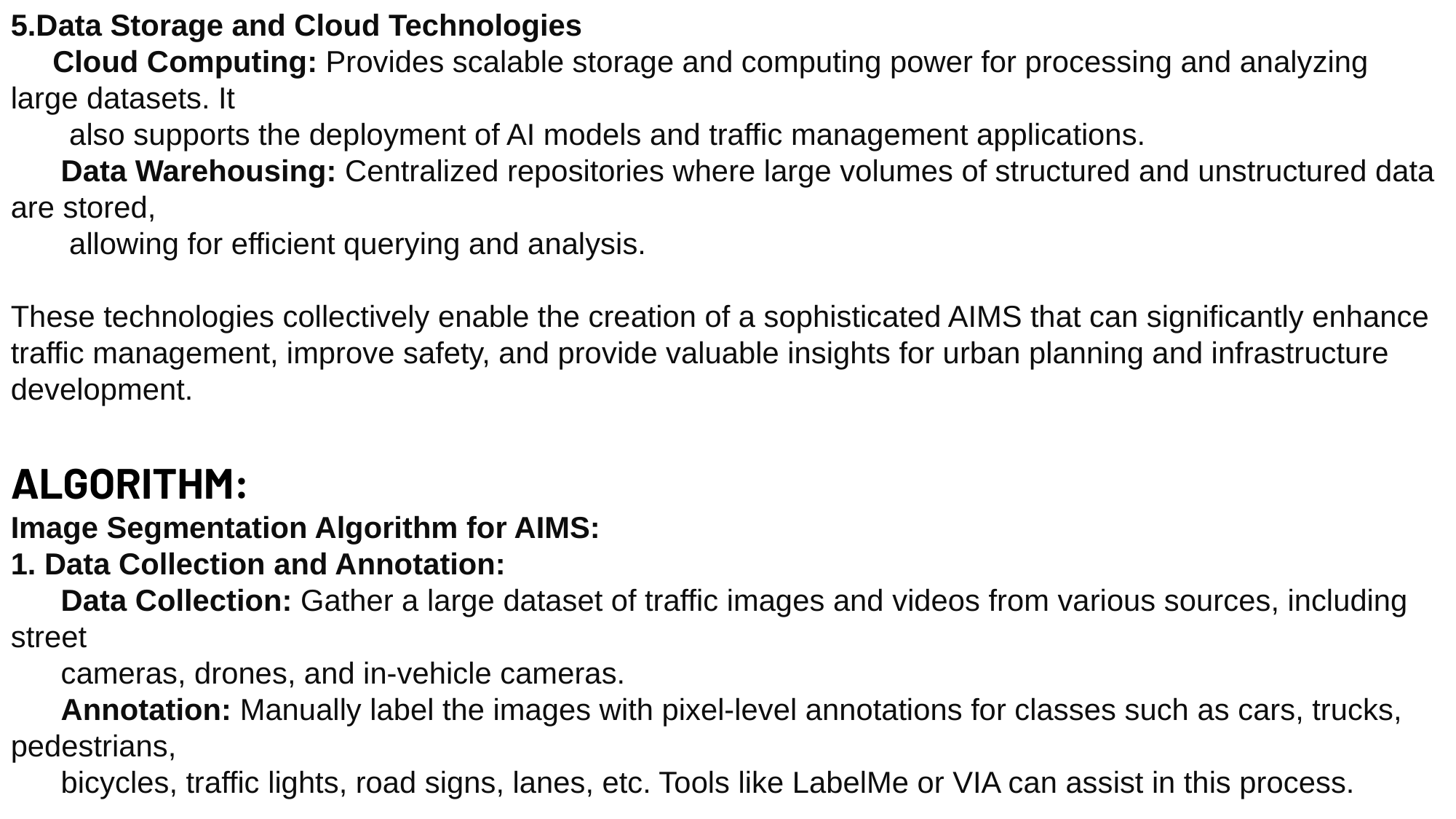

5.Data Storage and Cloud Technologies
     Cloud Computing: Provides scalable storage and computing power for processing and analyzing large datasets. It
       also supports the deployment of AI models and traffic management applications.
      Data Warehousing: Centralized repositories where large volumes of structured and unstructured data are stored,
       allowing for efficient querying and analysis.

These technologies collectively enable the creation of a sophisticated AIMS that can significantly enhance traffic management, improve safety, and provide valuable insights for urban planning and infrastructure development.

ALGORITHM:
Image Segmentation Algorithm for AIMS:
1. Data Collection and Annotation:
      Data Collection: Gather a large dataset of traffic images and videos from various sources, including street
      cameras, drones, and in-vehicle cameras.
      Annotation: Manually label the images with pixel-level annotations for classes such as cars, trucks, pedestrians,
      bicycles, traffic lights, road signs, lanes, etc. Tools like LabelMe or VIA can assist in this process.

2. Preprocessing:
       Normalization: Standardize image intensities to a common scale.
       Augmentation: Apply transformations like rotation, flipping, scaling, and color jittering to increase dataset
      diversity and robustness.